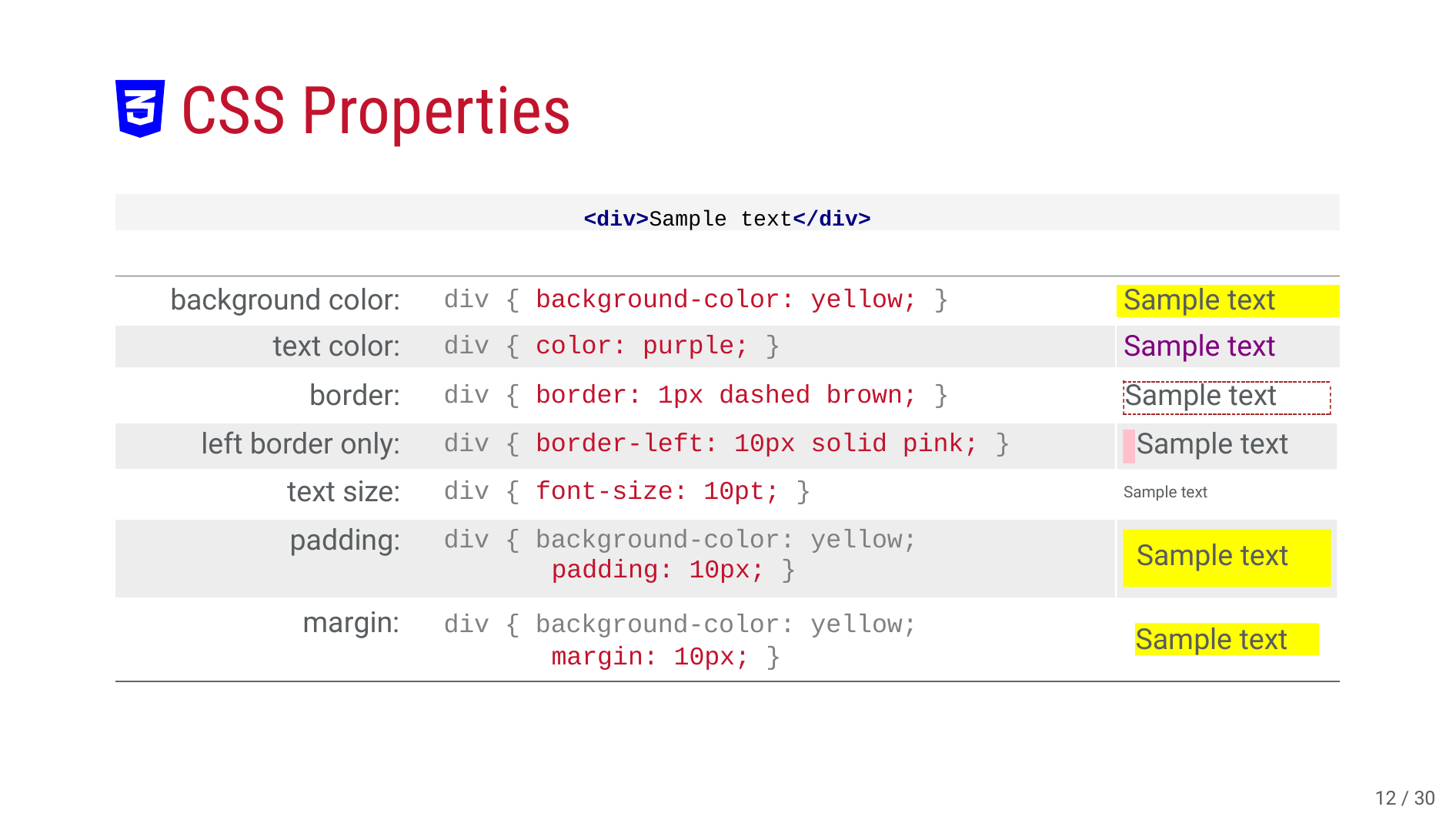

# CSS Properties

<div>Sample text</div>

| background color: | div { background-color: yellow; } | Sample text |
| --- | --- | --- |
| text color: | div { color: purple; } | Sample text |
| border: | div { border: 1px dashed brown; } | Sample text |
| left border only: | div { border-left: 10px solid pink; } | Sample text |
| text size: | div { font-size: 10pt; } | Sample text |
| padding: | div { background-color: yellow; padding: 10px; } | Sample text |

margin:
div { background-color: yellow;  margin: 10px; }
Sample text

12 / 30